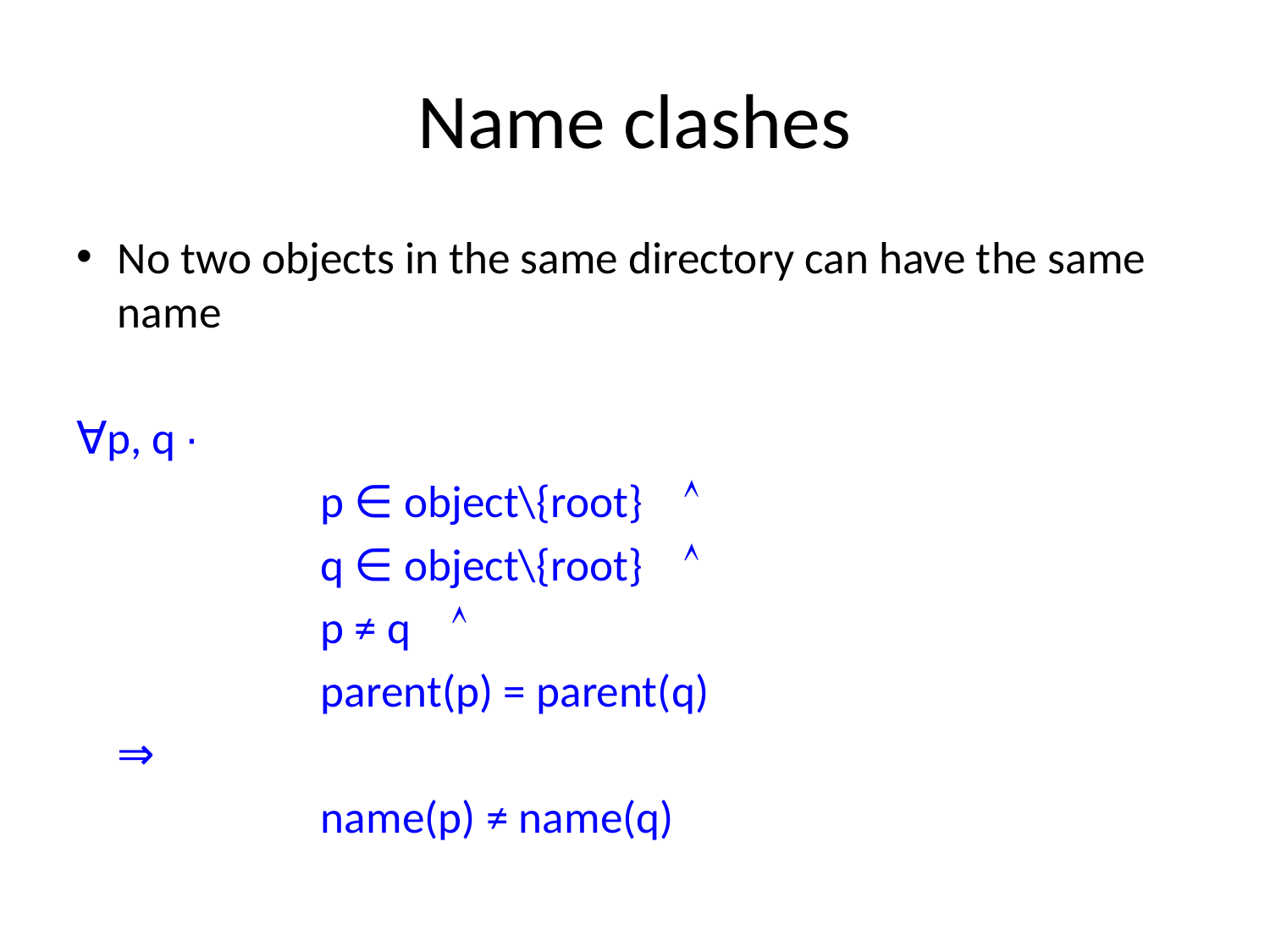

# Name clashes
No two objects in the same directory can have the same name

∀p, q ∙
			p ∈ object\{root}    ∧
			q ∈ object\{root}    ∧
			p ≠ q    ∧
			parent(p) = parent(q)
	⇒
			name(p) ≠ name(q)